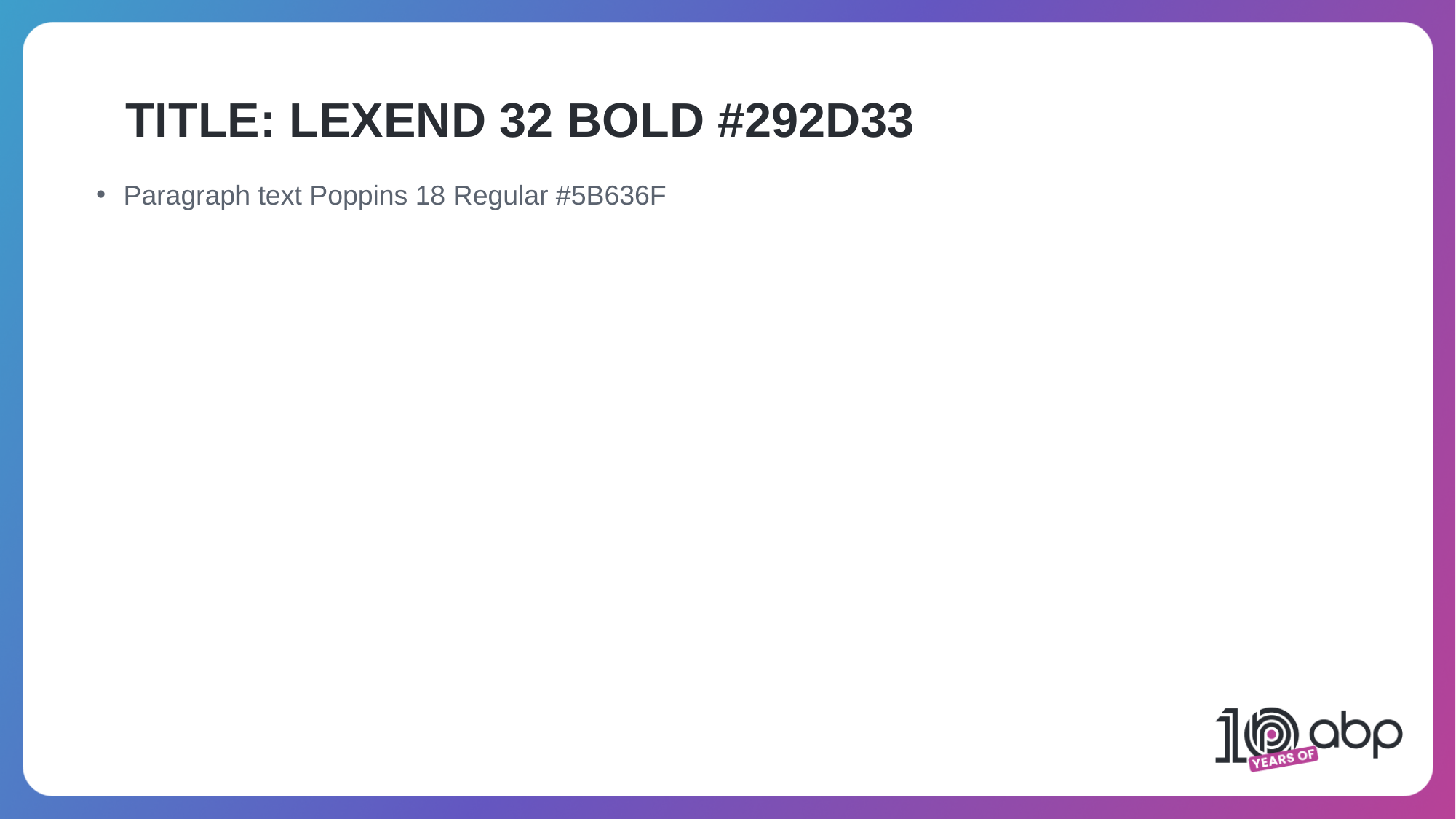

TITLE: LEXEND 32 BOLD #292D33
Paragraph text Poppins 18 Regular #5B636F